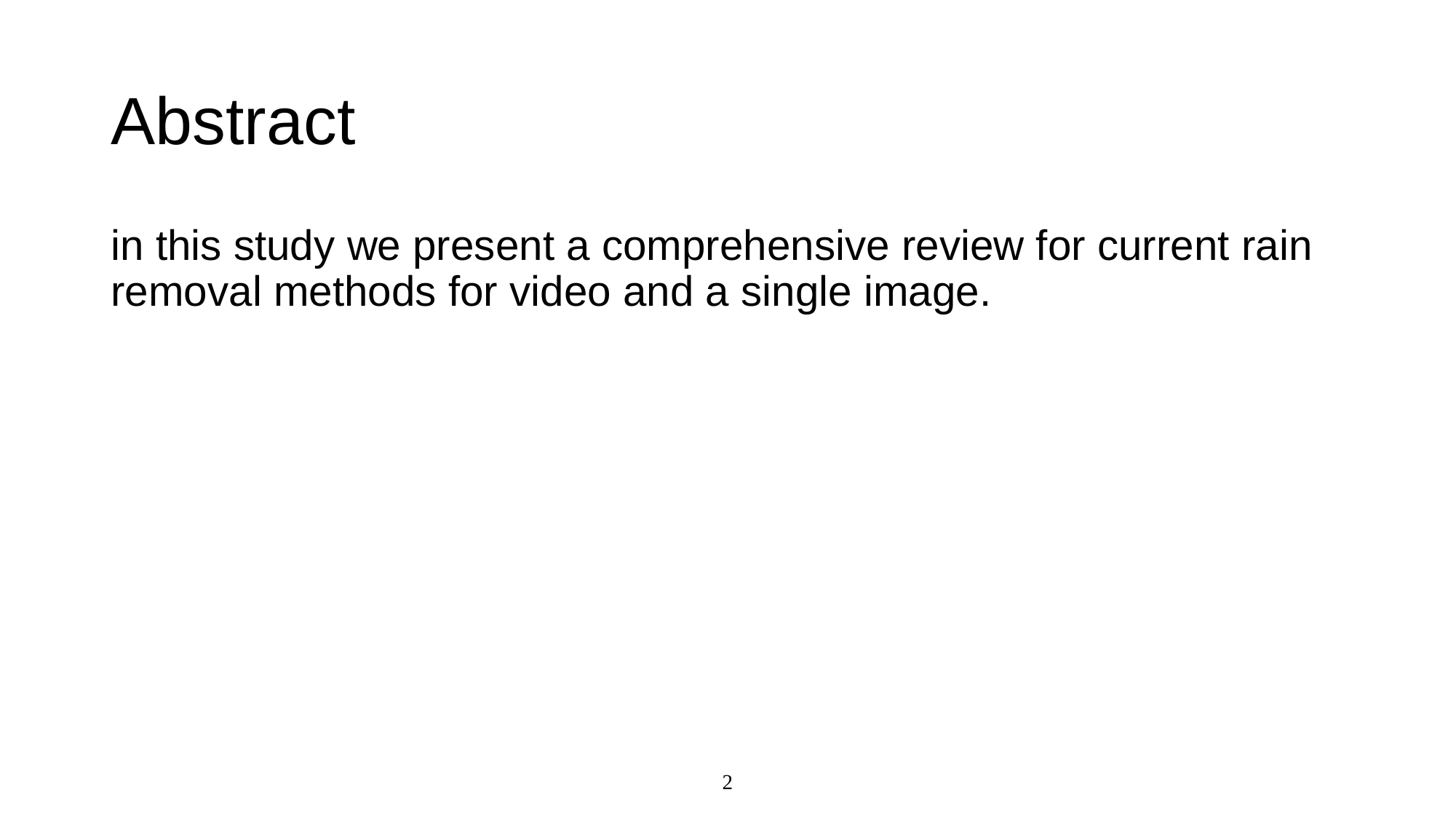

# Abstract
in this study we present a comprehensive review for current rain removal methods for video and a single image.

2